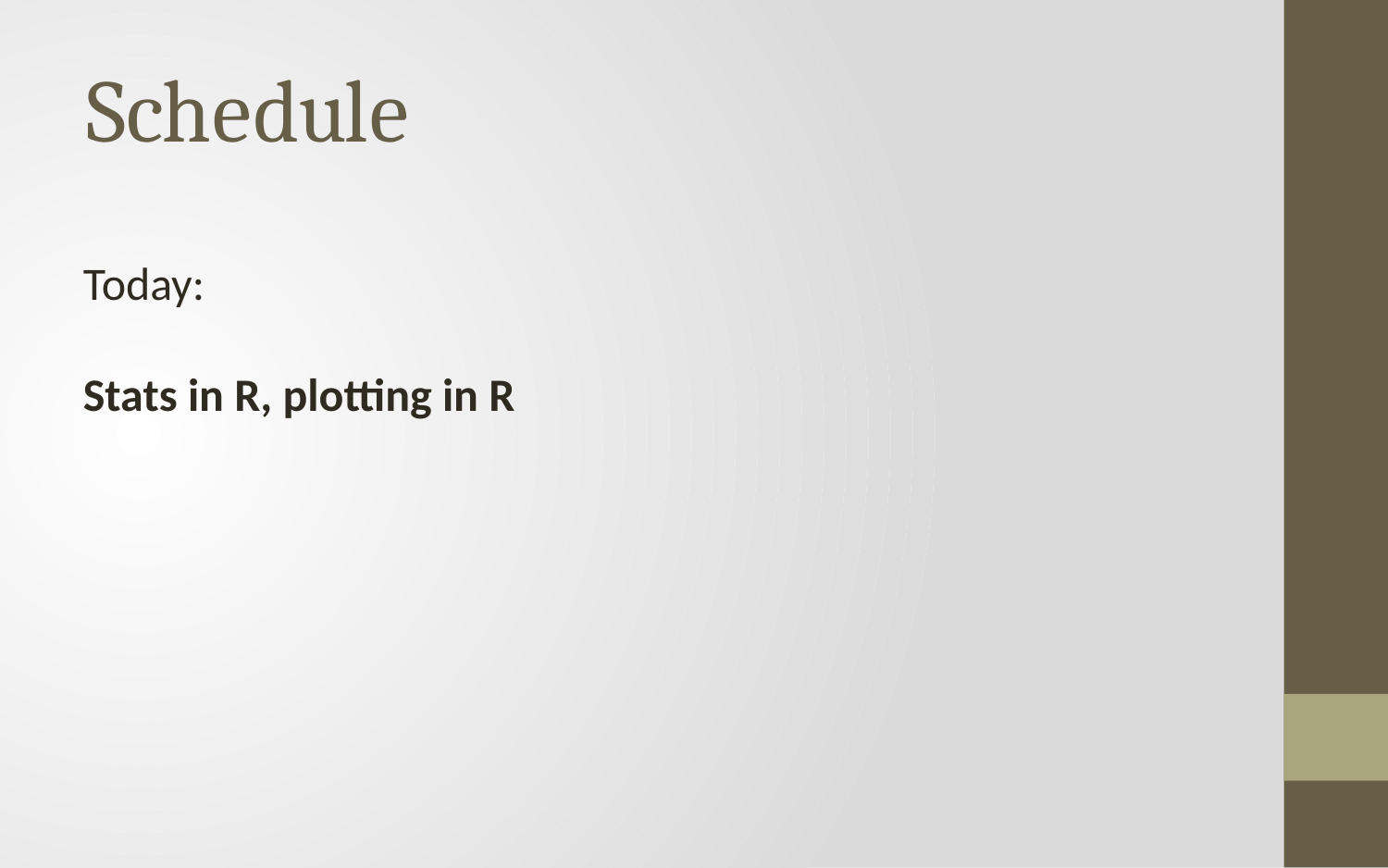

# Schedule
Today:

Stats in R, plotting in R